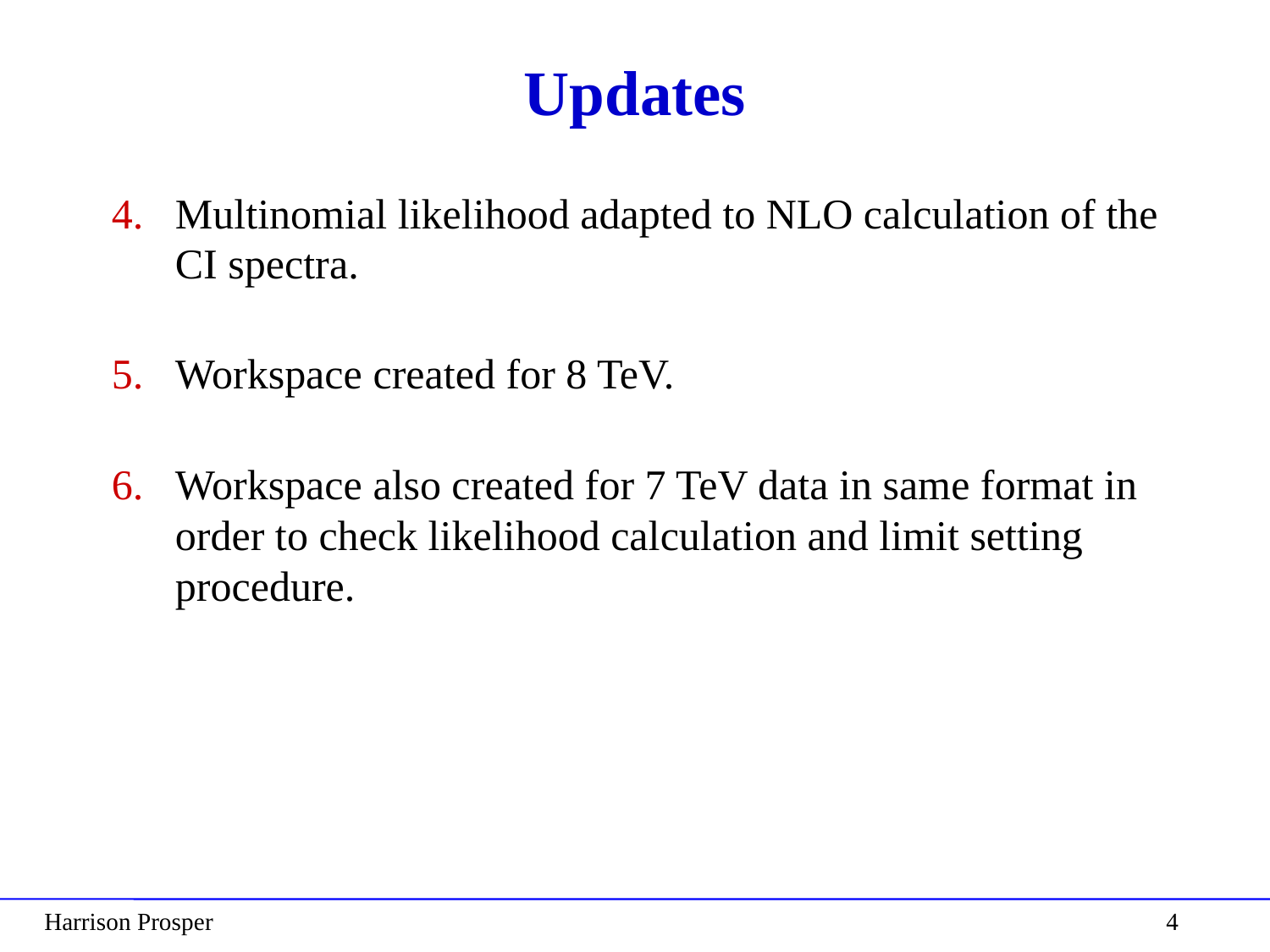

# Updates
Multinomial likelihood adapted to NLO calculation of the CI spectra.
Workspace created for 8 TeV.
Workspace also created for 7 TeV data in same format in order to check likelihood calculation and limit setting procedure.
Harrison Prosper
4